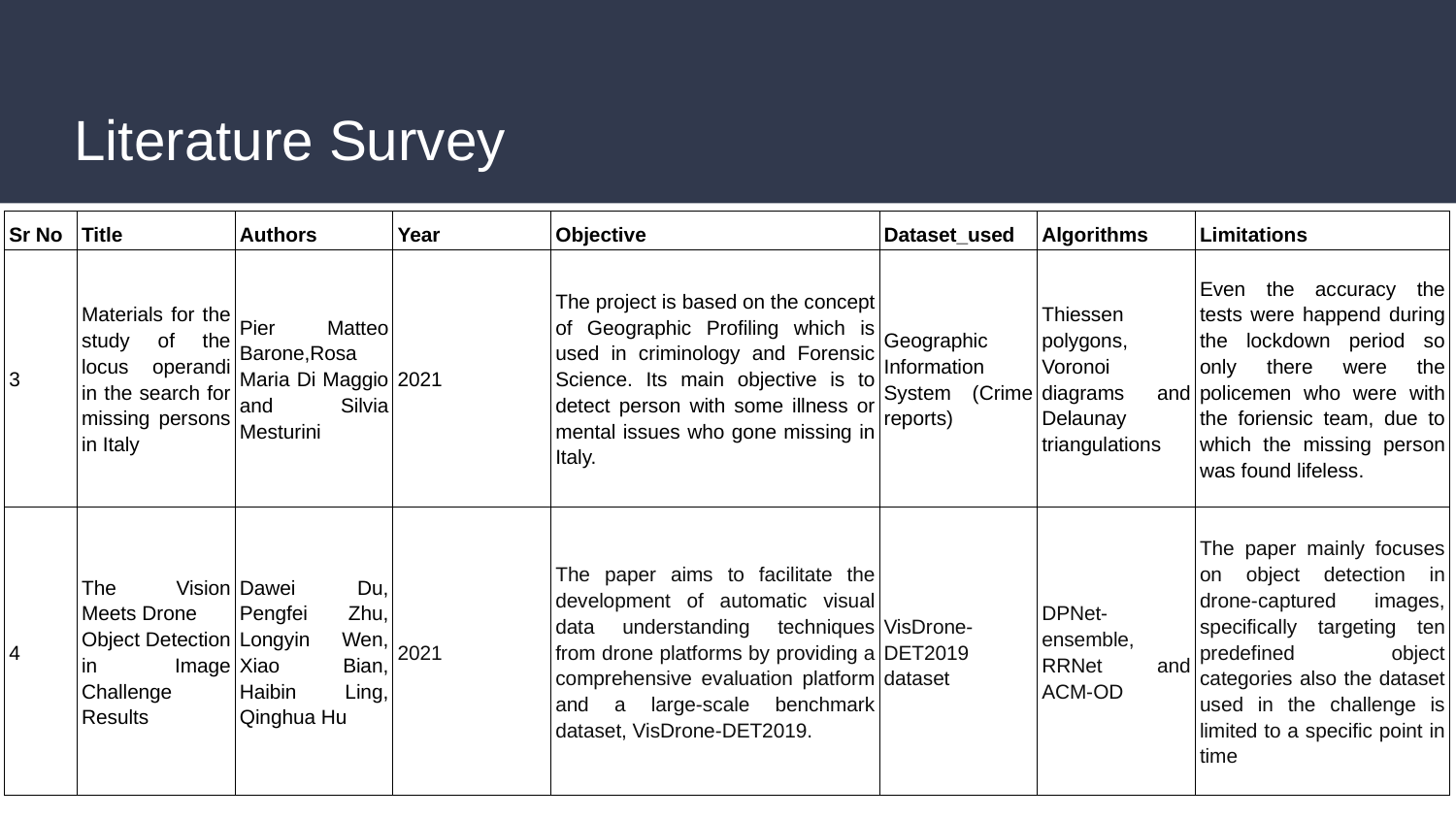

# Literature Survey
| Sr No | Title | Authors | Year | Objective | Dataset\_used | Algorithms | Limitations |
| --- | --- | --- | --- | --- | --- | --- | --- |
| 3 | Materials for the study of the locus operandi in the search for missing persons in Italy | Pier Matteo Barone,Rosa Maria Di Maggio and Silvia Mesturini | 2021 | The project is based on the concept of Geographic Profiling which is used in criminology and Forensic Science. Its main objective is to detect person with some illness or mental issues who gone missing in Italy. | Geographic Information System (Crime reports) | Thiessen polygons, Voronoi diagrams and Delaunay triangulations | Even the accuracy the tests were happend during the lockdown period so only there were the policemen who were with the foriensic team, due to which the missing person was found lifeless. |
| 4 | The Vision Meets Drone Object Detection in Image Challenge Results | Dawei Du, Pengfei Zhu, Longyin Wen, Xiao Bian, Haibin Ling, Qinghua Hu | 2021 | The paper aims to facilitate the development of automatic visual data understanding techniques from drone platforms by providing a comprehensive evaluation platform and a large-scale benchmark dataset, VisDrone-DET2019. | VisDrone-DET2019 dataset | DPNet-ensemble, RRNet and ACM-OD | The paper mainly focuses on object detection in drone-captured images, specifically targeting ten predefined object categories also the dataset used in the challenge is limited to a specific point in time |